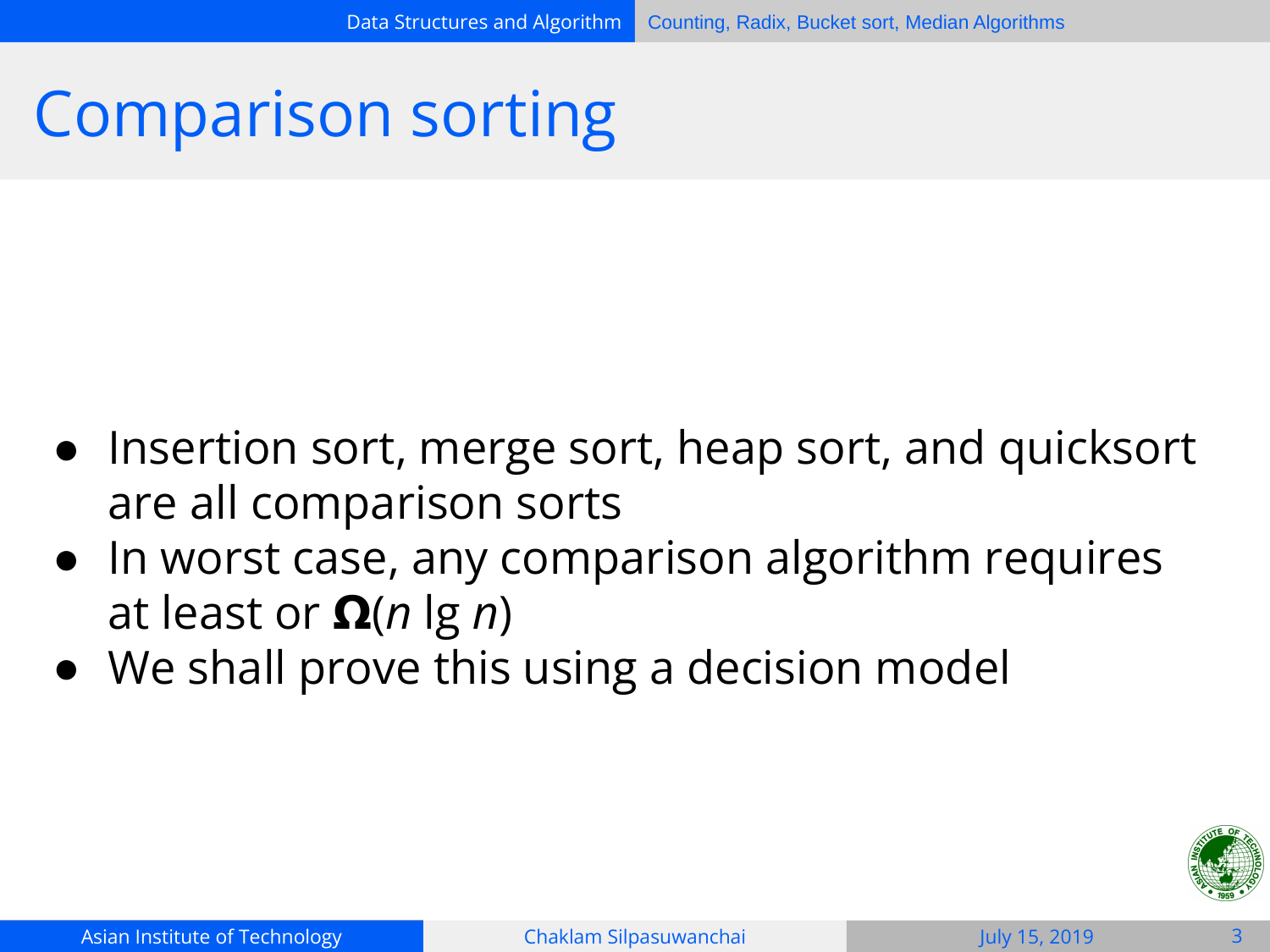

# Comparison sorting
Insertion sort, merge sort, heap sort, and quicksort are all comparison sorts
In worst case, any comparison algorithm requires at least or 𝝮(n lg n)
We shall prove this using a decision model
3